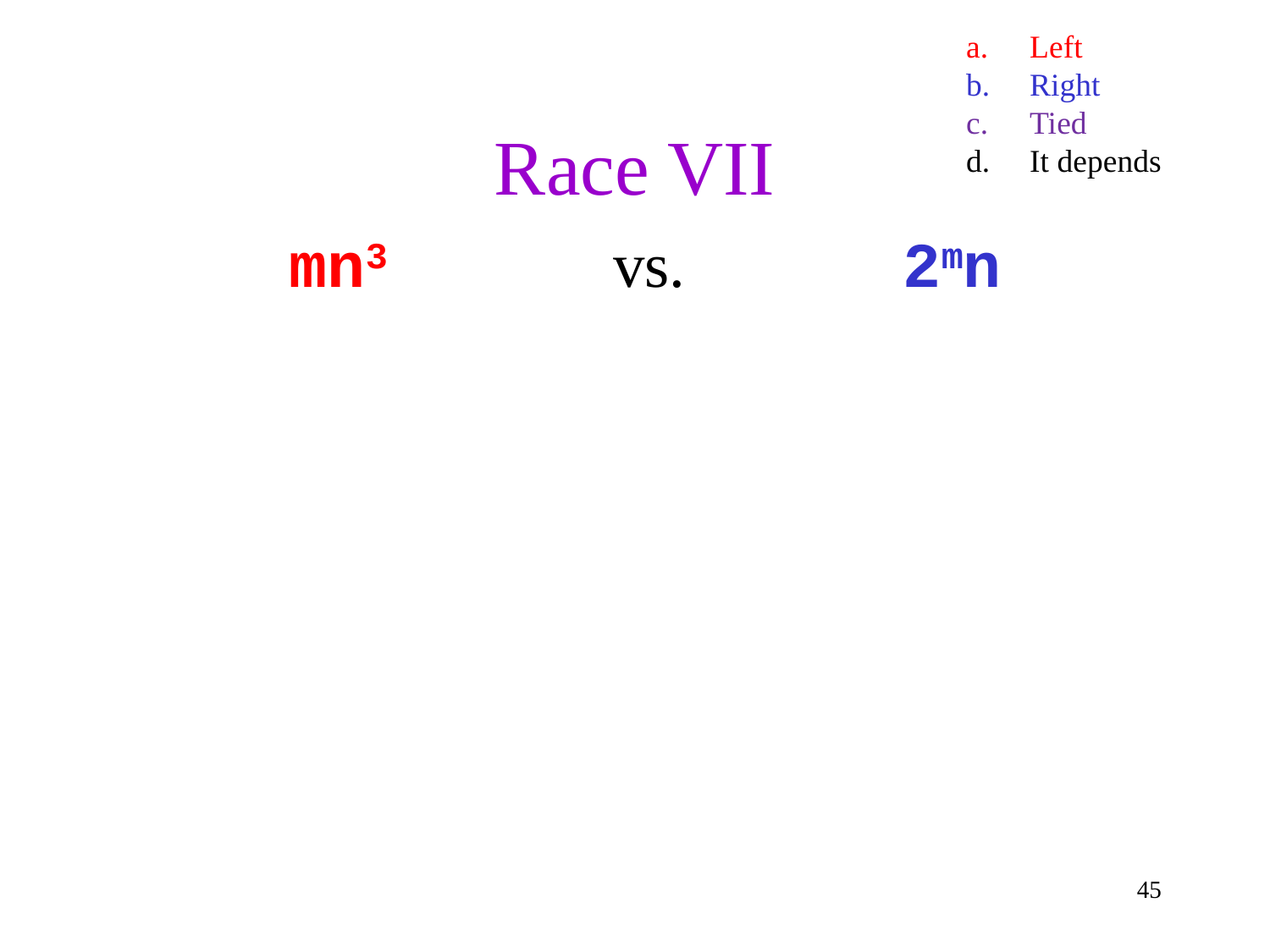

Left
Right
Tied
It depends
# Race VII
mn3
vs.
2mn
No graphs.  Really about
What this means.
45